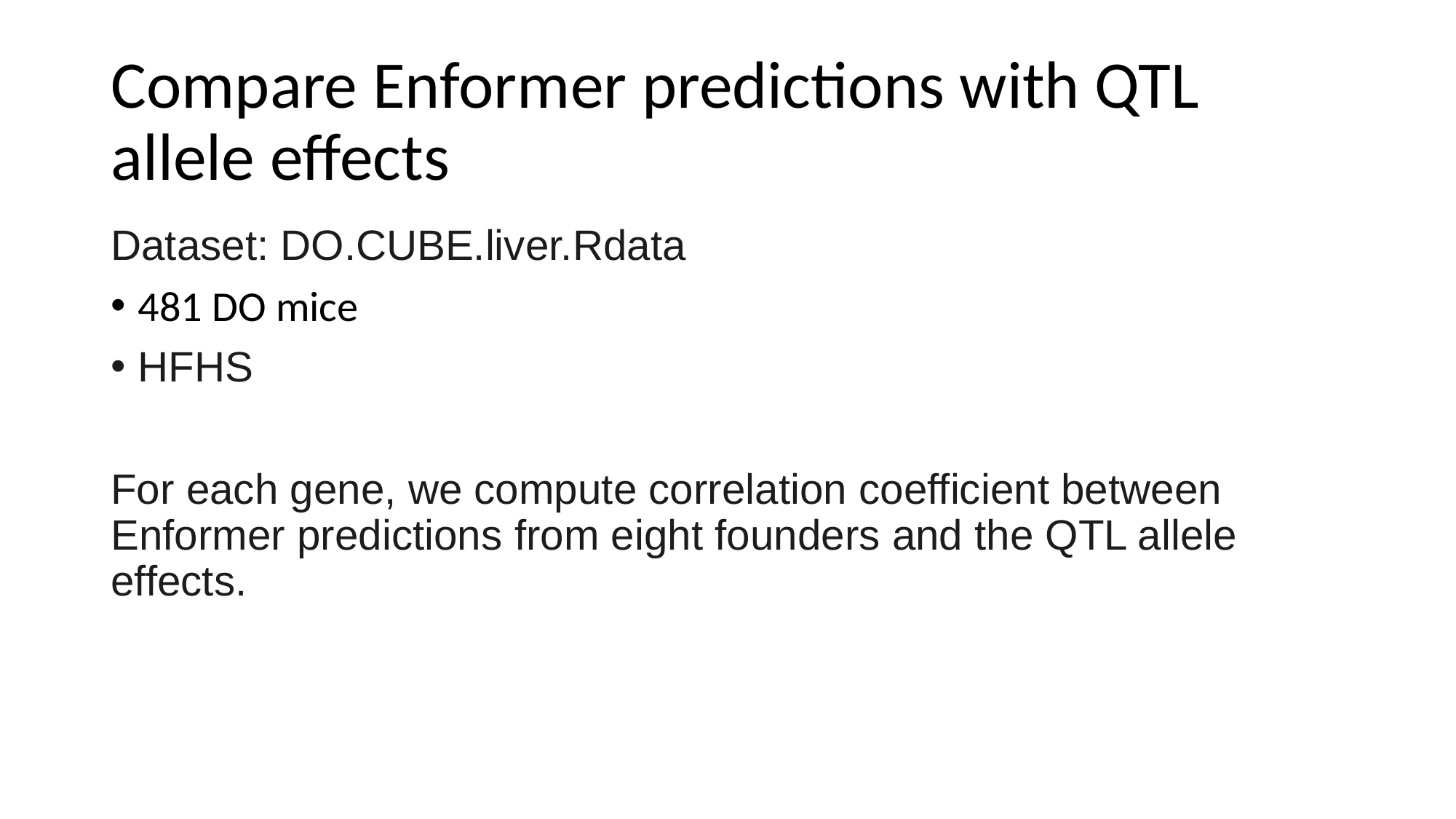

# Compare Enformer predictions with QTL allele effects
Dataset: DO.CUBE.liver.Rdata
481 DO mice
HFHS

For each gene, we compute correlation coefficient between Enformer predictions from eight founders and the QTL allele effects.